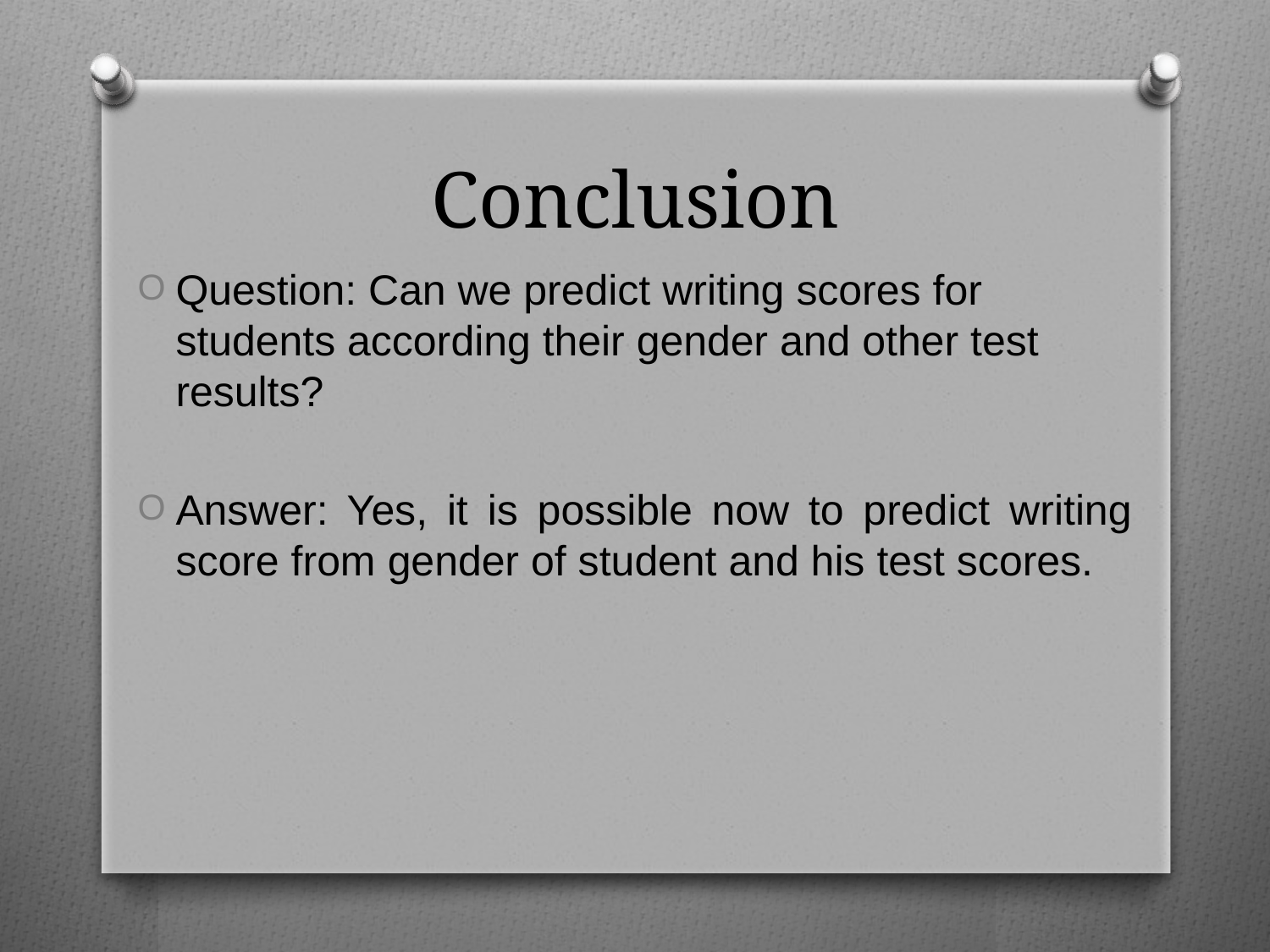

# Conclusion
Question: Can we predict writing scores for students according their gender and other test results?

Answer: Yes, it is possible now to predict writing score from gender of student and his test scores.